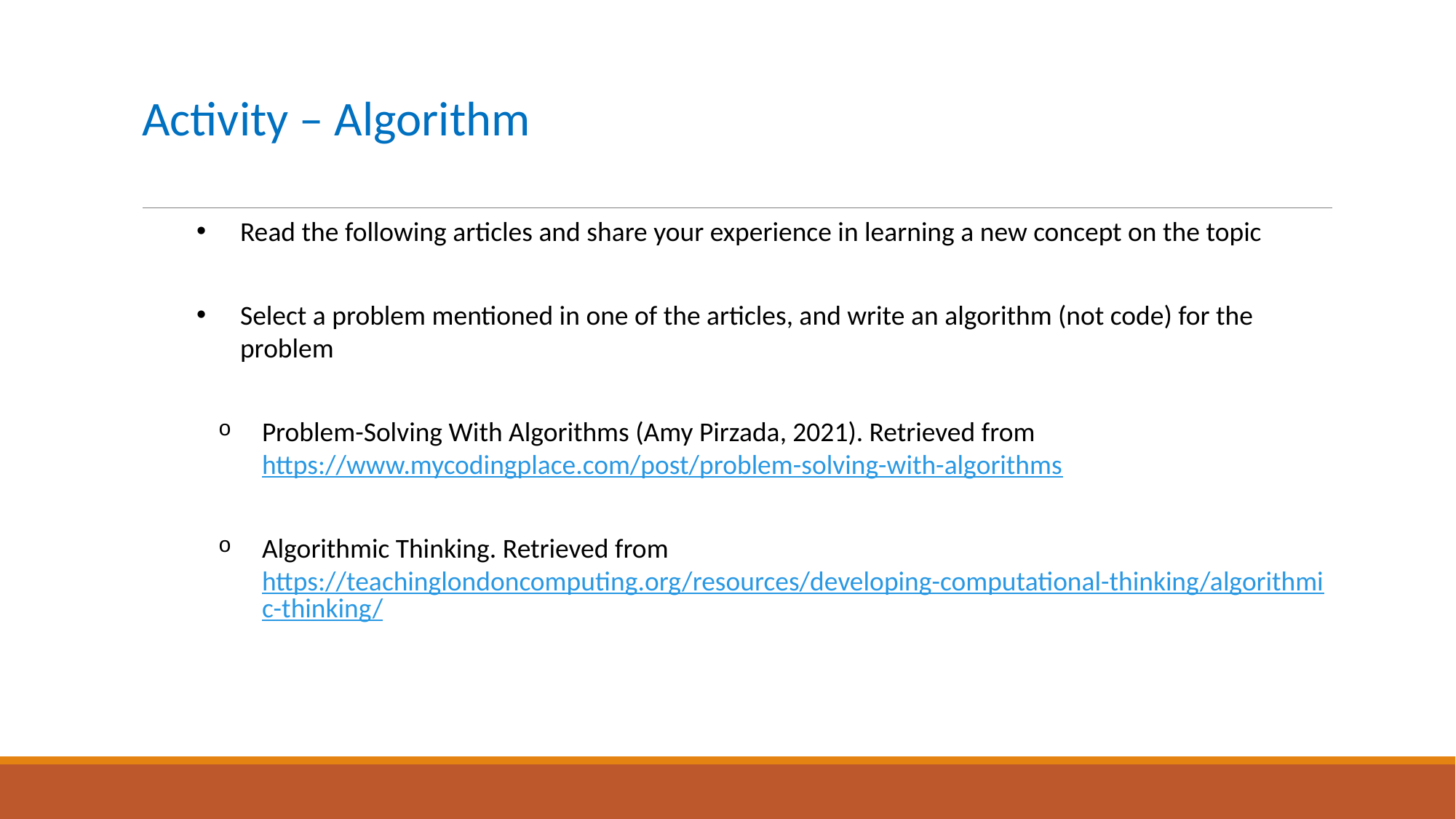

# Activity – Algorithm
Read the following articles and share your experience in learning a new concept on the topic

Select a problem mentioned in one of the articles, and write an algorithm (not code) for the problem

Problem-Solving With Algorithms (Amy Pirzada, 2021). Retrieved from https://www.mycodingplace.com/post/problem-solving-with-algorithms

Algorithmic Thinking. Retrieved from https://teachinglondoncomputing.org/resources/developing-computational-thinking/algorithmic-thinking/